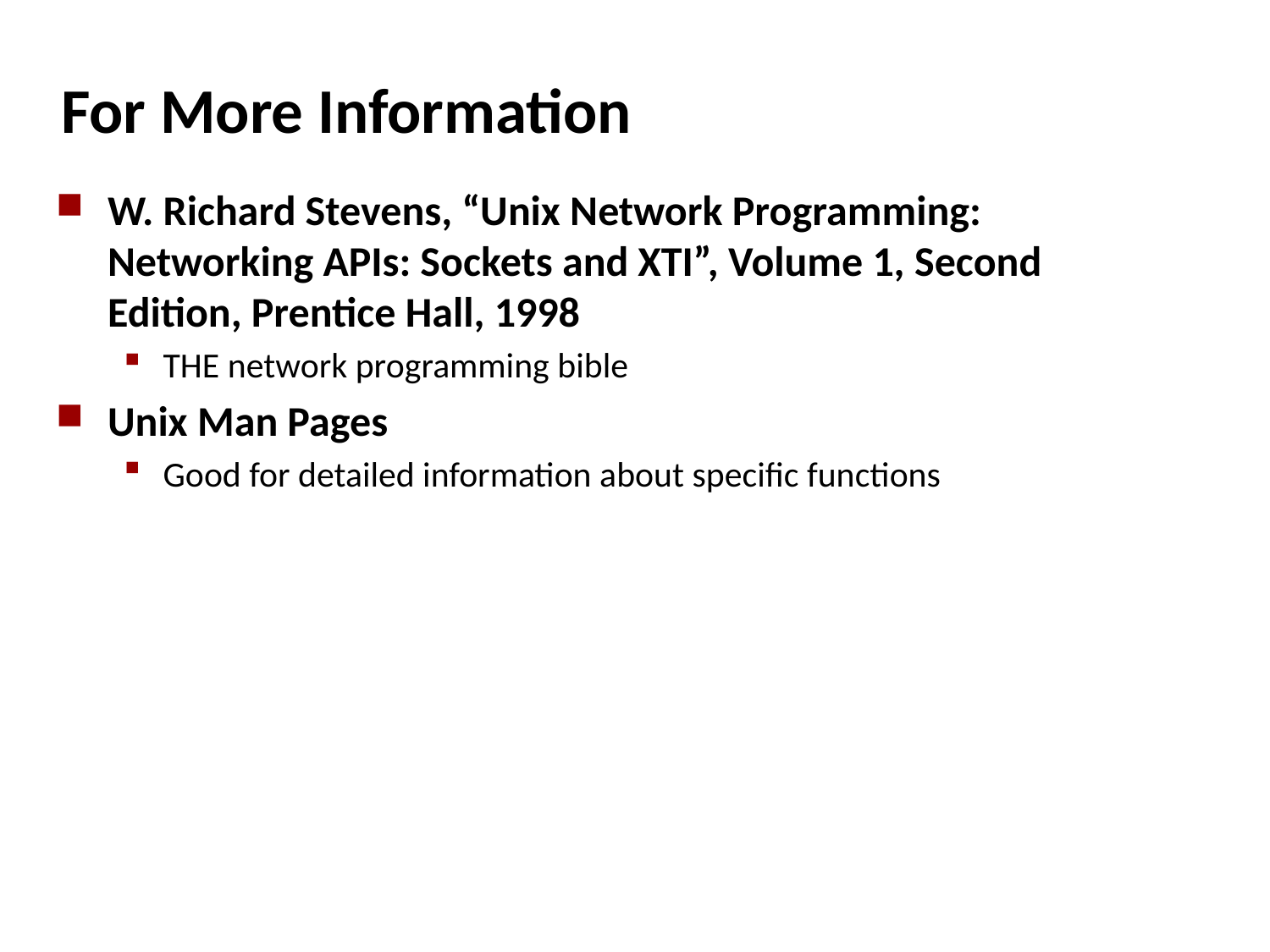

# For More Information
W. Richard Stevens, “Unix Network Programming: Networking APIs: Sockets and XTI”, Volume 1, Second Edition, Prentice Hall, 1998
THE network programming bible
Unix Man Pages
Good for detailed information about specific functions